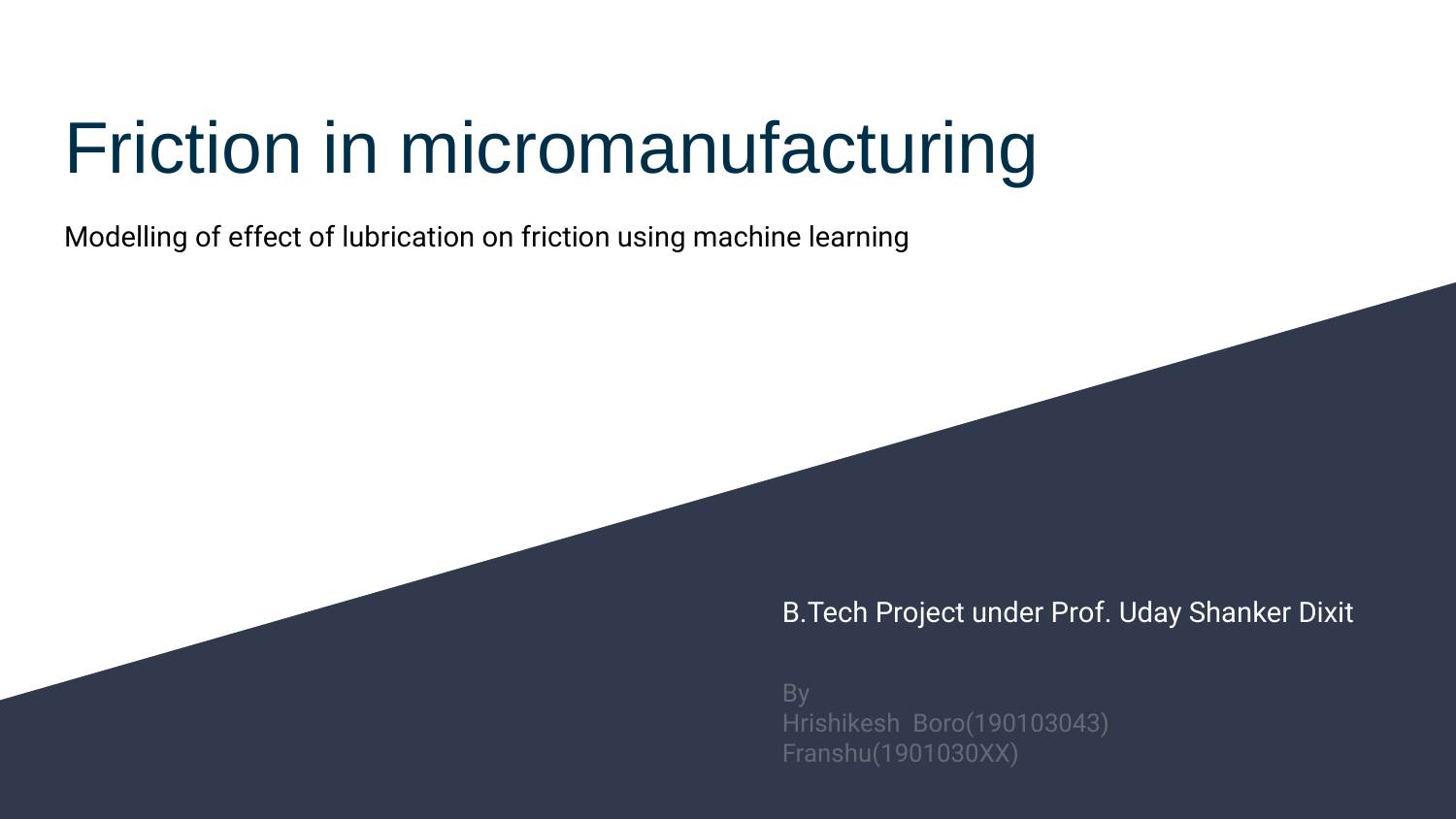

# Friction in micromanufacturing
Modelling of effect of lubrication on friction using machine learning
B.Tech Project under Prof. Uday Shanker Dixit
By
Hrishikesh  Boro(190103043)
Franshu(1901030XX)